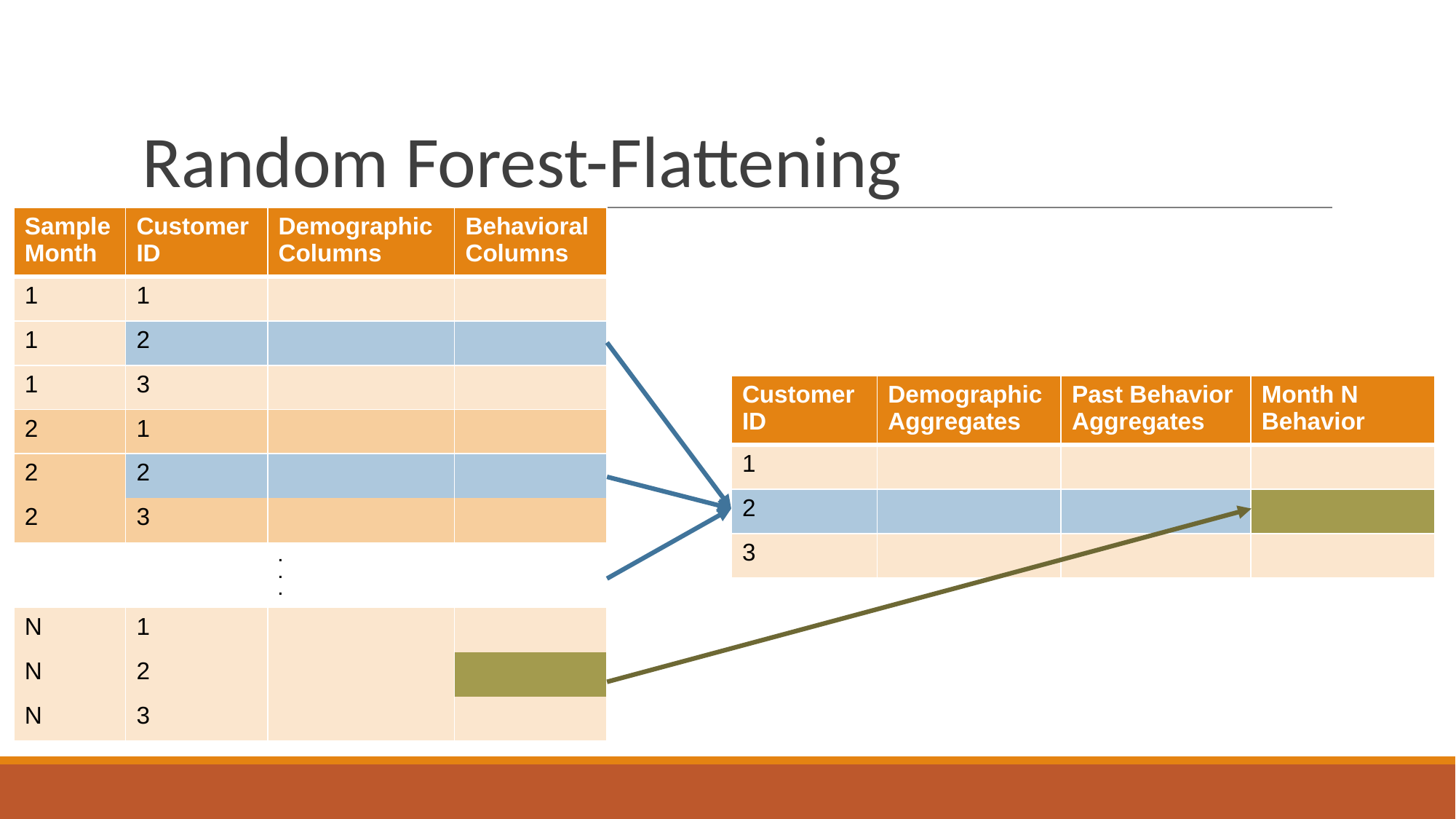

# Random Forest-Flattening
| Sample Month | Customer ID | Demographic Columns | Behavioral Columns |
| --- | --- | --- | --- |
| 1 | 1 |  |  |
| 1 | 2 |  |  |
| 1 | 3 |  |  |
| 2 | 1 |  |  |
| 2 | 2 |  |  |
| 2 | 3 |  |  |
|  |  | . . . |  |
| N | 1 |  |  |
| N | 2 |  |  |
| N | 3 |  |  |
| Customer ID | Demographic Aggregates | Past Behavior Aggregates | Month N Behavior |
| --- | --- | --- | --- |
| 1 |  |  |  |
| 2 |  |  |  |
| 3 |  |  |  |